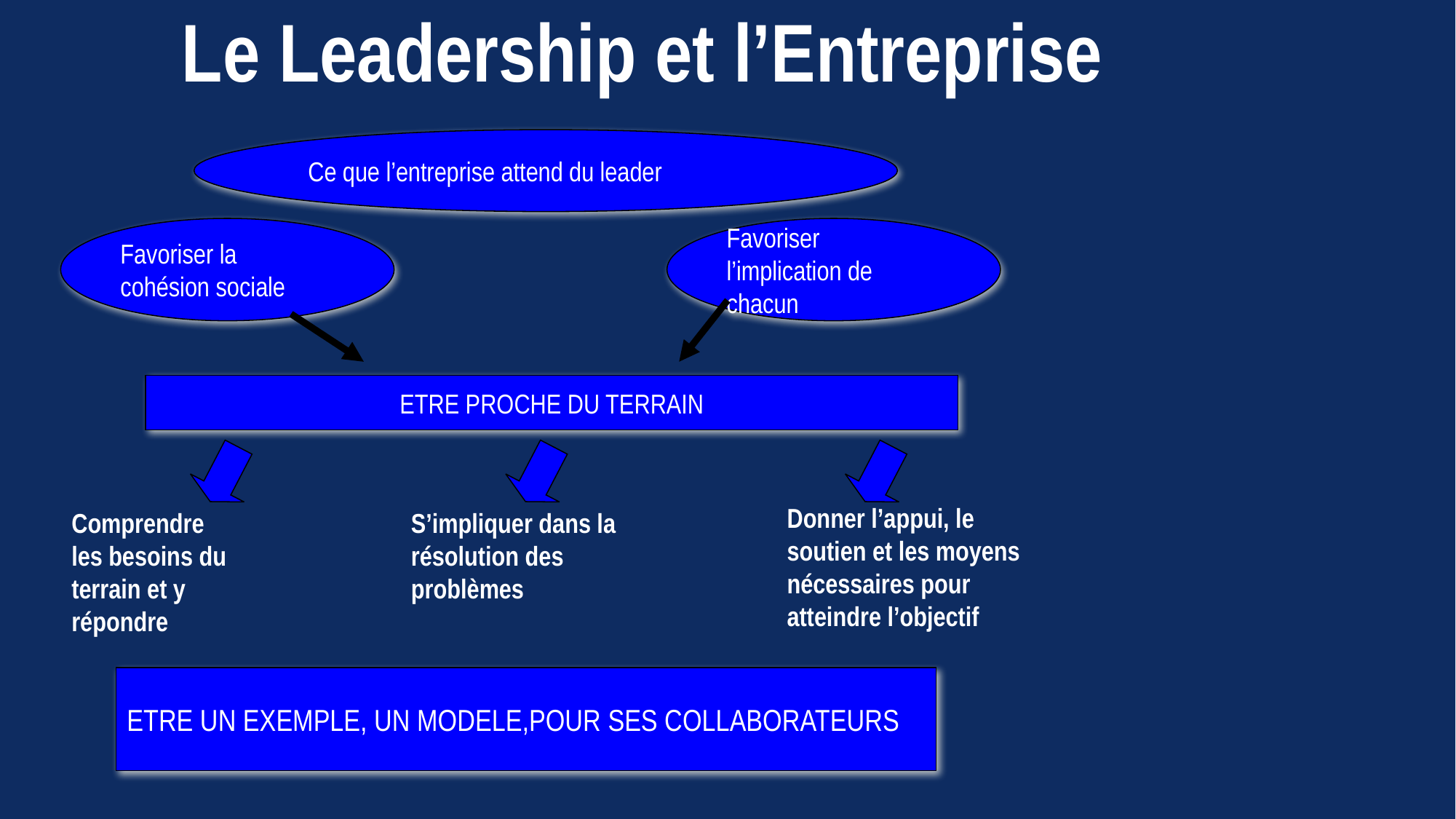

# Le Leadership et l’Entreprise
Ce que l’entreprise attend du leader
Favoriser la
cohésion sociale
Favoriser l’implication de chacun
ETRE PROCHE DU TERRAIN

Donner l’appui, le soutien et les moyens nécessaires pour atteindre l’objectif
Comprendre
les besoins du
terrain et y
répondre
S’impliquer dans la résolution des problèmes
ETRE UN EXEMPLE, UN MODELE,POUR SES COLLABORATEURS